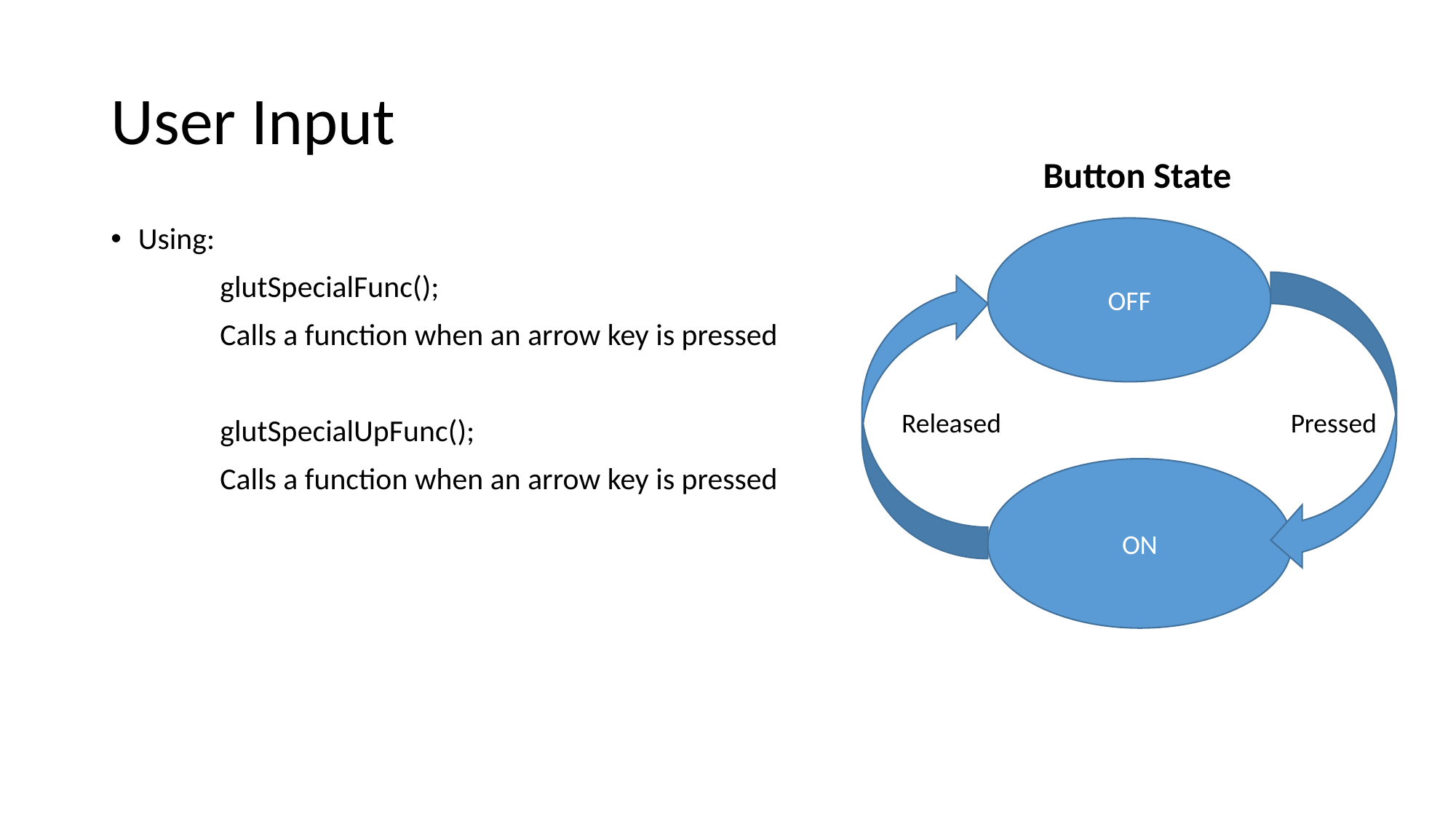

# User Input
Button State
Using:
 	glutSpecialFunc();
	Calls a function when an arrow key is pressed

	glutSpecialUpFunc();
	Calls a function when an arrow key is pressed
OFF

Pressed
Released
ON